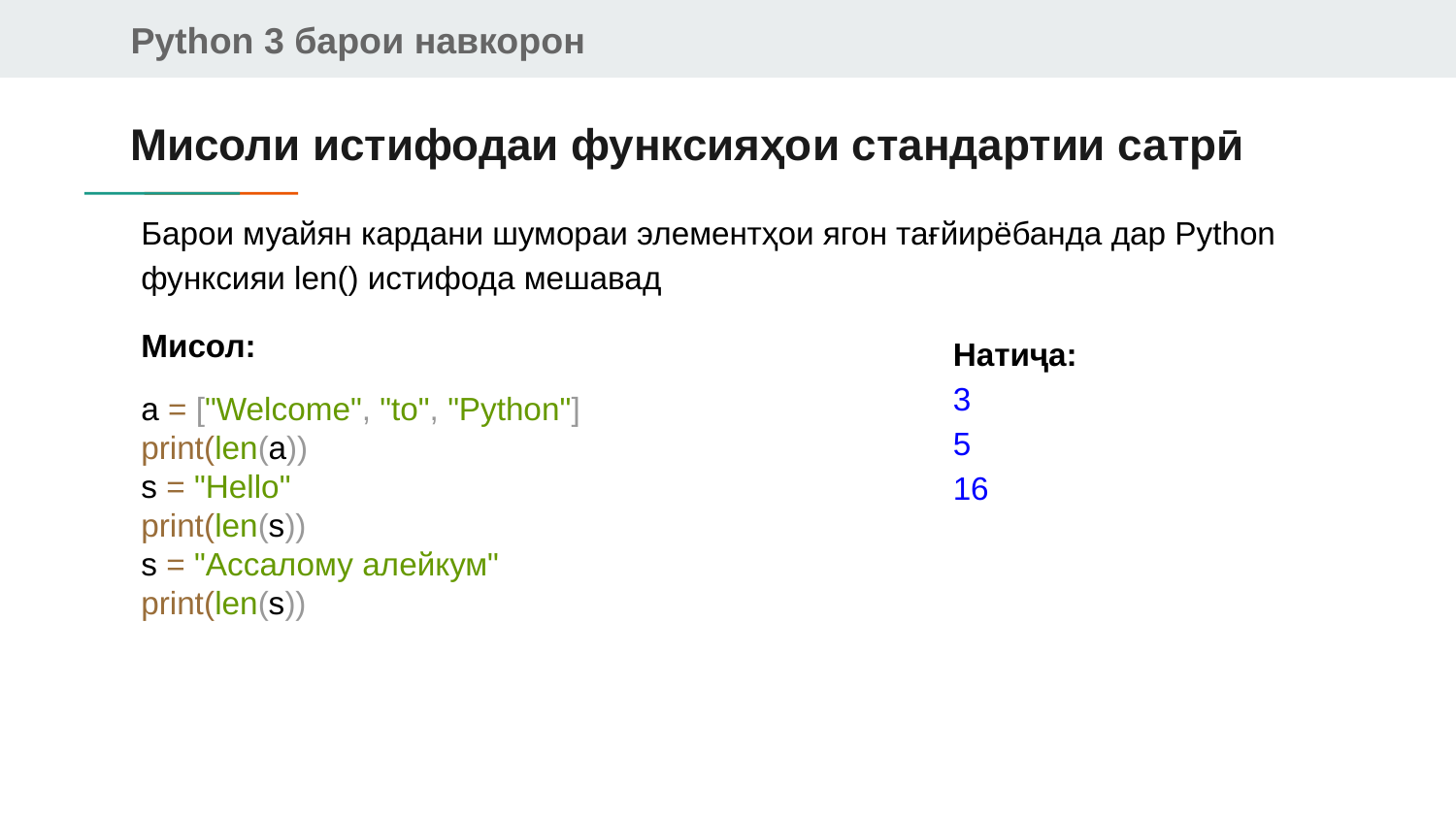

# Мисоли истифодаи функсияҳои стандартии сатрӣ
Барои муайян кардани шумораи элементҳои ягон тағйирёбанда дар Python функсияи len() истифода мешавад
Мисол:
a = ["Welcome", "to", "Python"]
print(len(a))
s = "Hello"
print(len(s))
s = "Ассалому алейкум"
print(len(s))

Натиҷа:
3
5
16